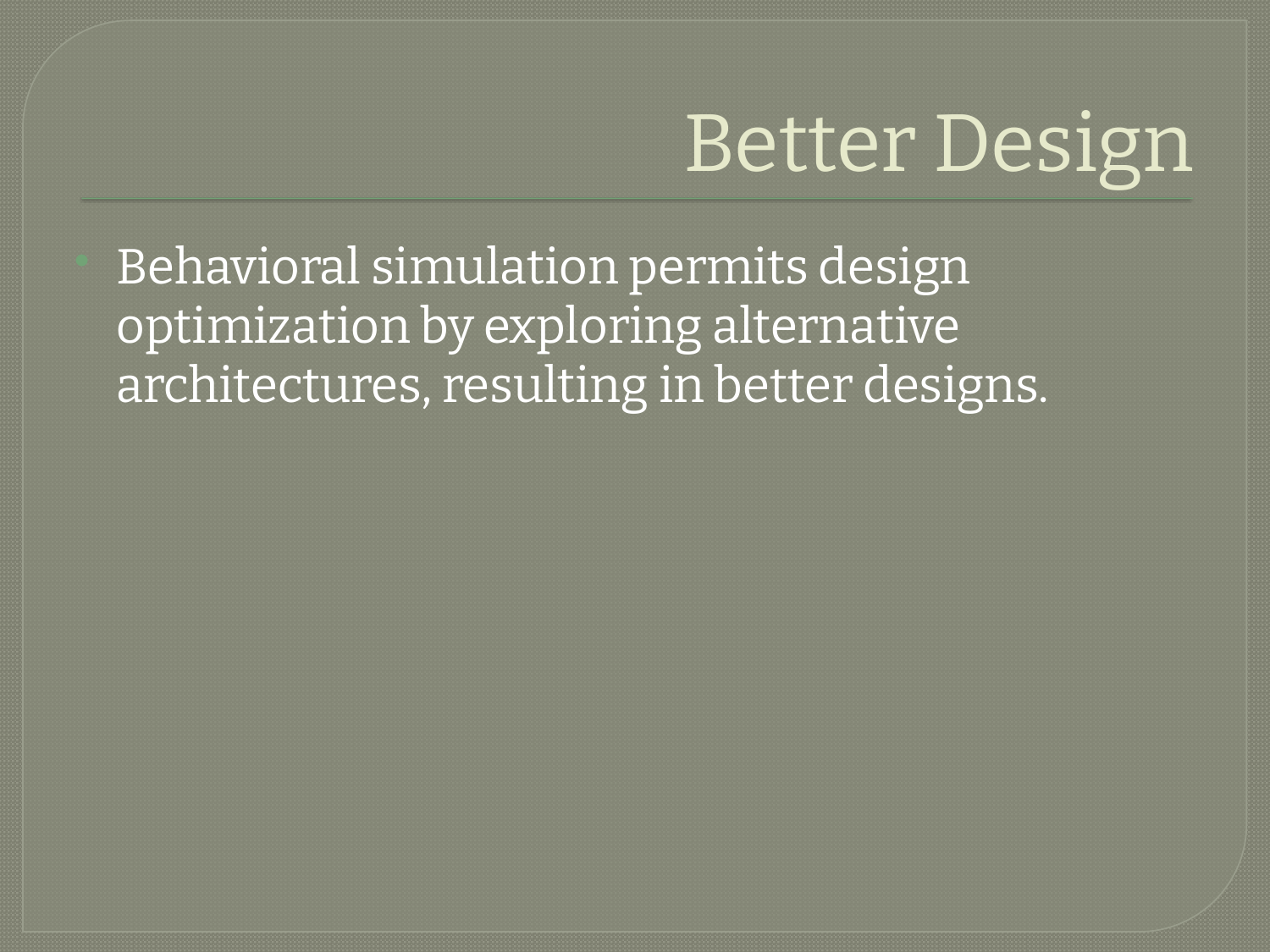

# Better Design
Behavioral simulation permits design optimization by exploring alternative architectures, resulting in better designs.